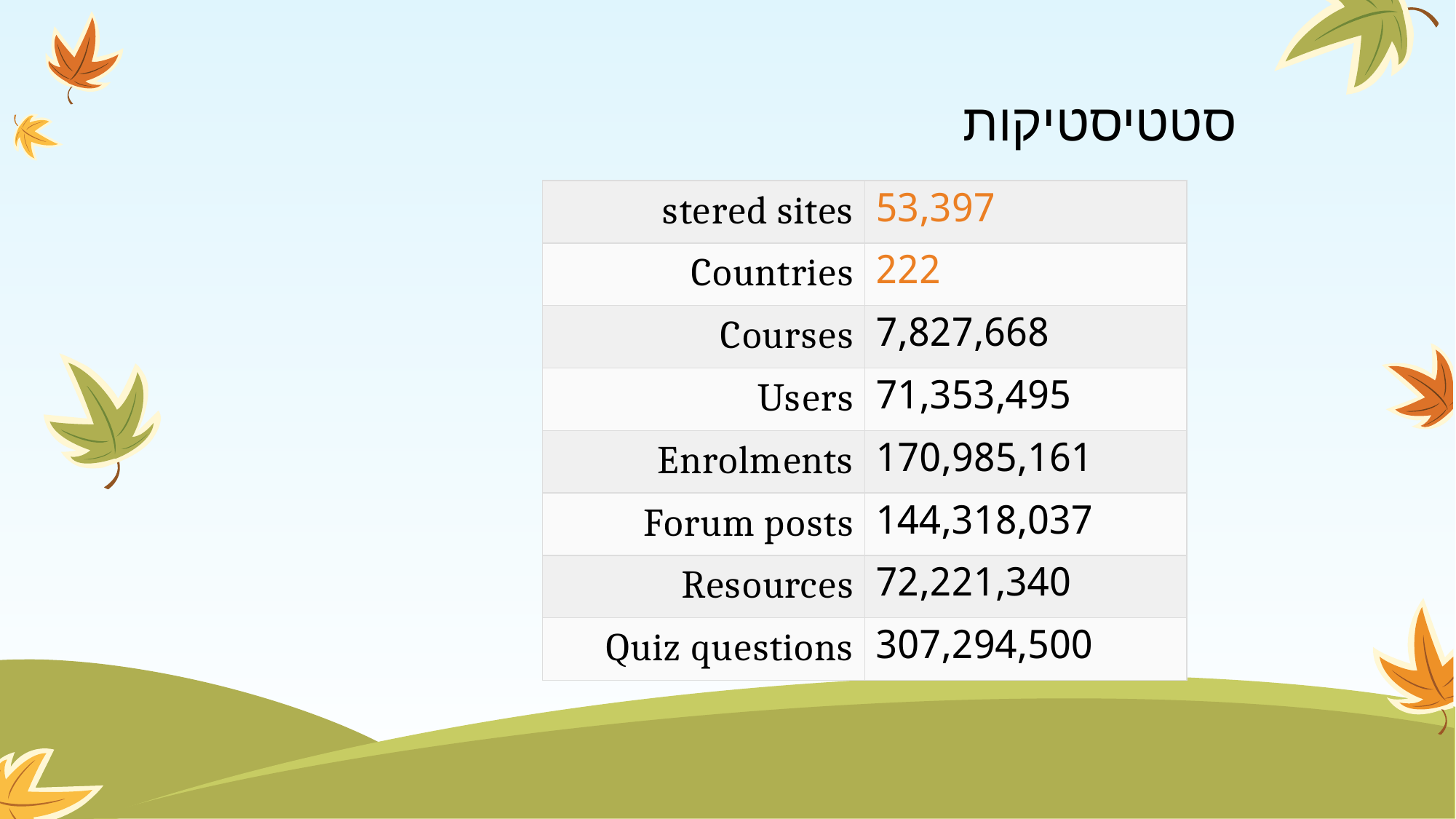

# סטטיסטיקות
| stered sites | 53,397 |
| --- | --- |
| Countries | 222 |
| Courses | 7,827,668 |
| Users | 71,353,495 |
| Enrolments | 170,985,161 |
| Forum posts | 144,318,037 |
| Resources | 72,221,340 |
| Quiz questions | 307,294,500 |